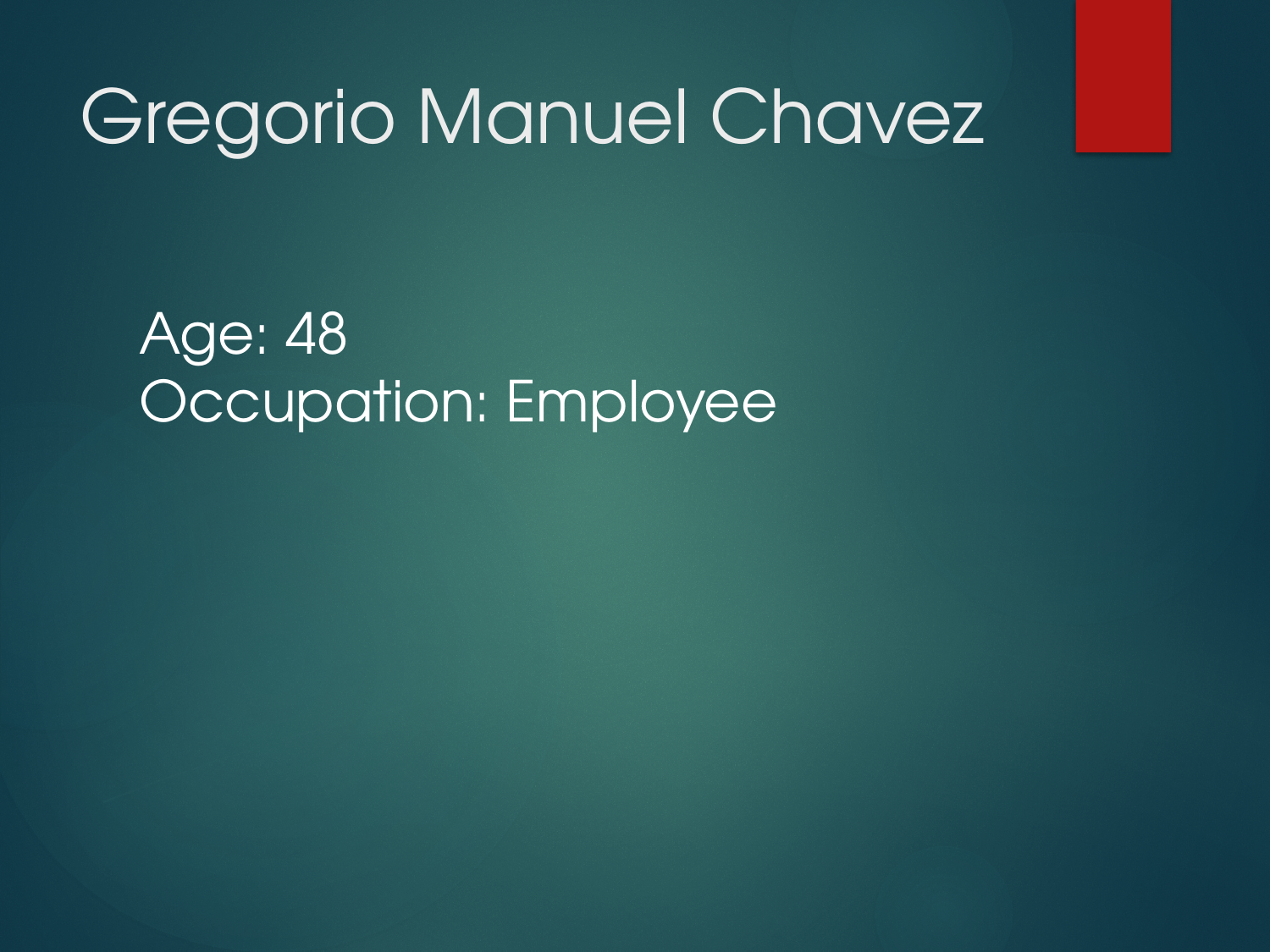

# Gregorio Manuel Chavez

Age: 48
Occupation: Employee